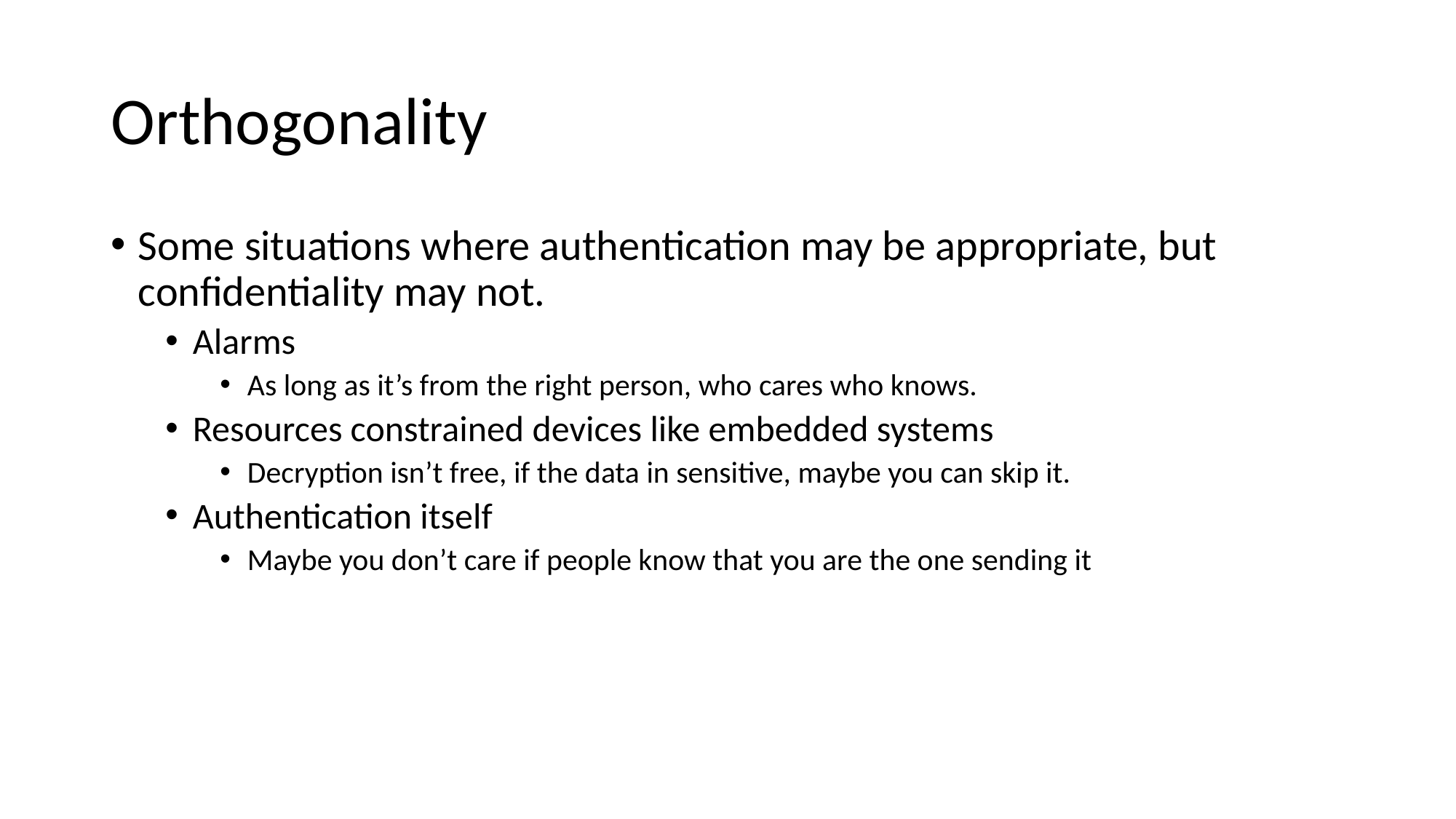

# Orthogonality
Some situations where authentication may be appropriate, but confidentiality may not.
Alarms
As long as it’s from the right person, who cares who knows.
Resources constrained devices like embedded systems
Decryption isn’t free, if the data in sensitive, maybe you can skip it.
Authentication itself
Maybe you don’t care if people know that you are the one sending it